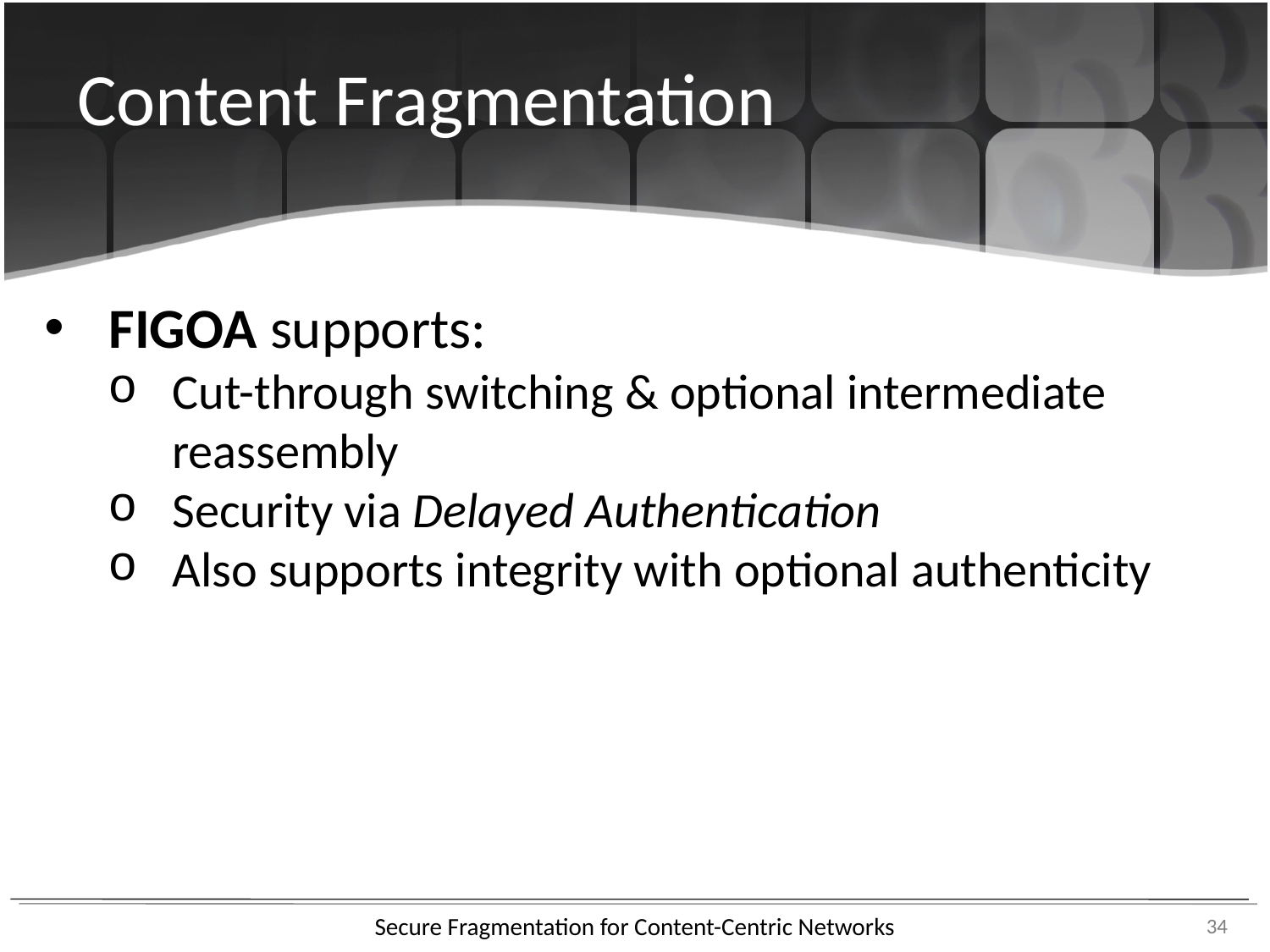

Content Fragmentation
FIGOA supports:
Cut-through switching & optional intermediate reassembly
Security via Delayed Authentication
Also supports integrity with optional authenticity